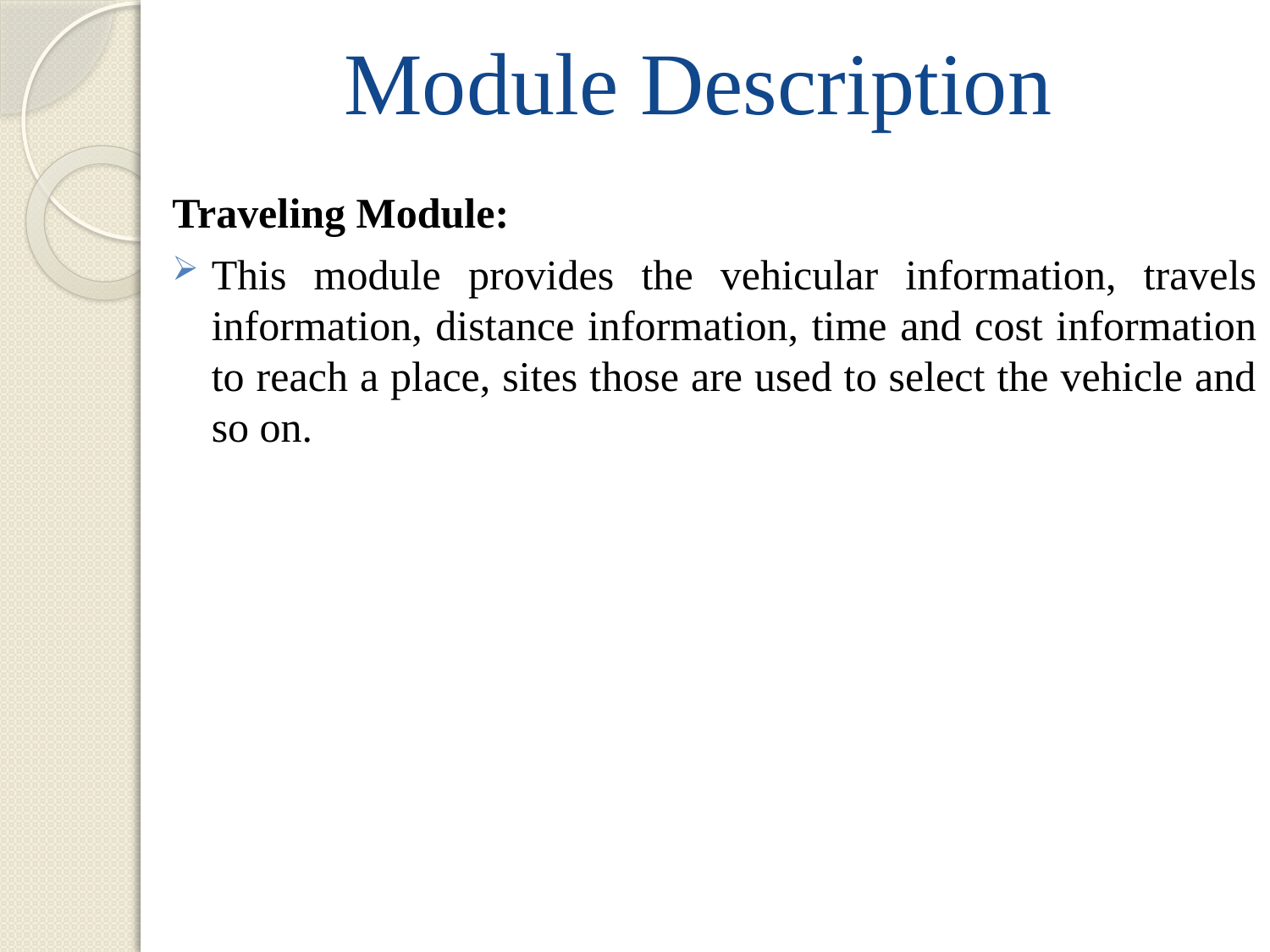

# Module Description
Traveling Module:
This module provides the vehicular information, travels information, distance information, time and cost information to reach a place, sites those are used to select the vehicle and so on.